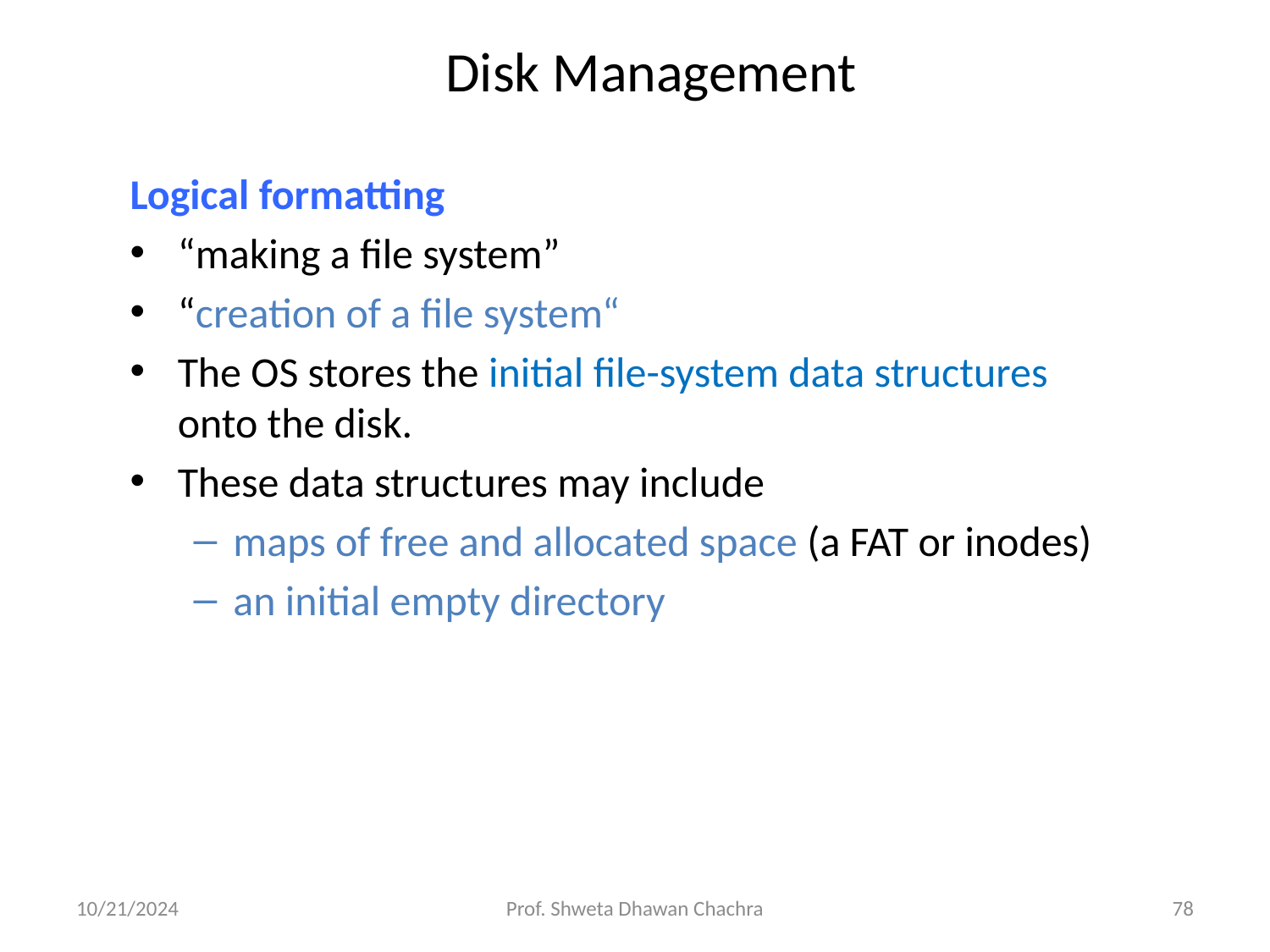

# Disk Management
Logical formatting
“making a file system”
“creation of a file system“
The OS stores the initial file-system data structures onto the disk.
These data structures may include
maps of free and allocated space (a FAT or inodes)
an initial empty directory
10/21/2024
Prof. Shweta Dhawan Chachra
78